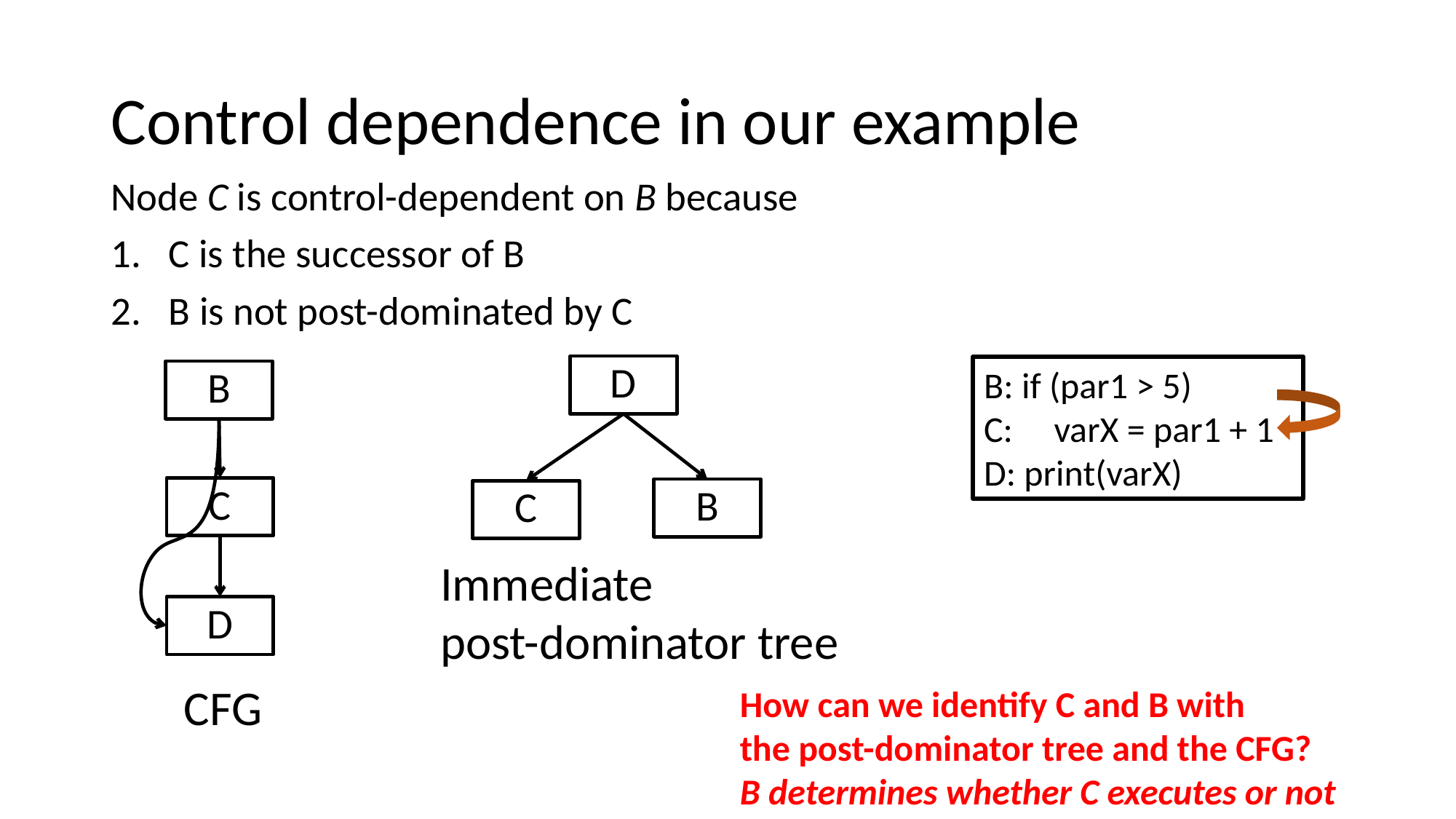

# Control dependence in our example
Node C is control-dependent on B because
C is the successor of B
B is not post-dominated by C
D
B: if (par1 > 5)
C:     varX = par1 + 1
D: print(varX)
B

C
B
C
Immediate
post-dominator tree
D
CFG
How can we identify C and B with
the post-dominator tree and the CFG?
B determines whether C executes or not